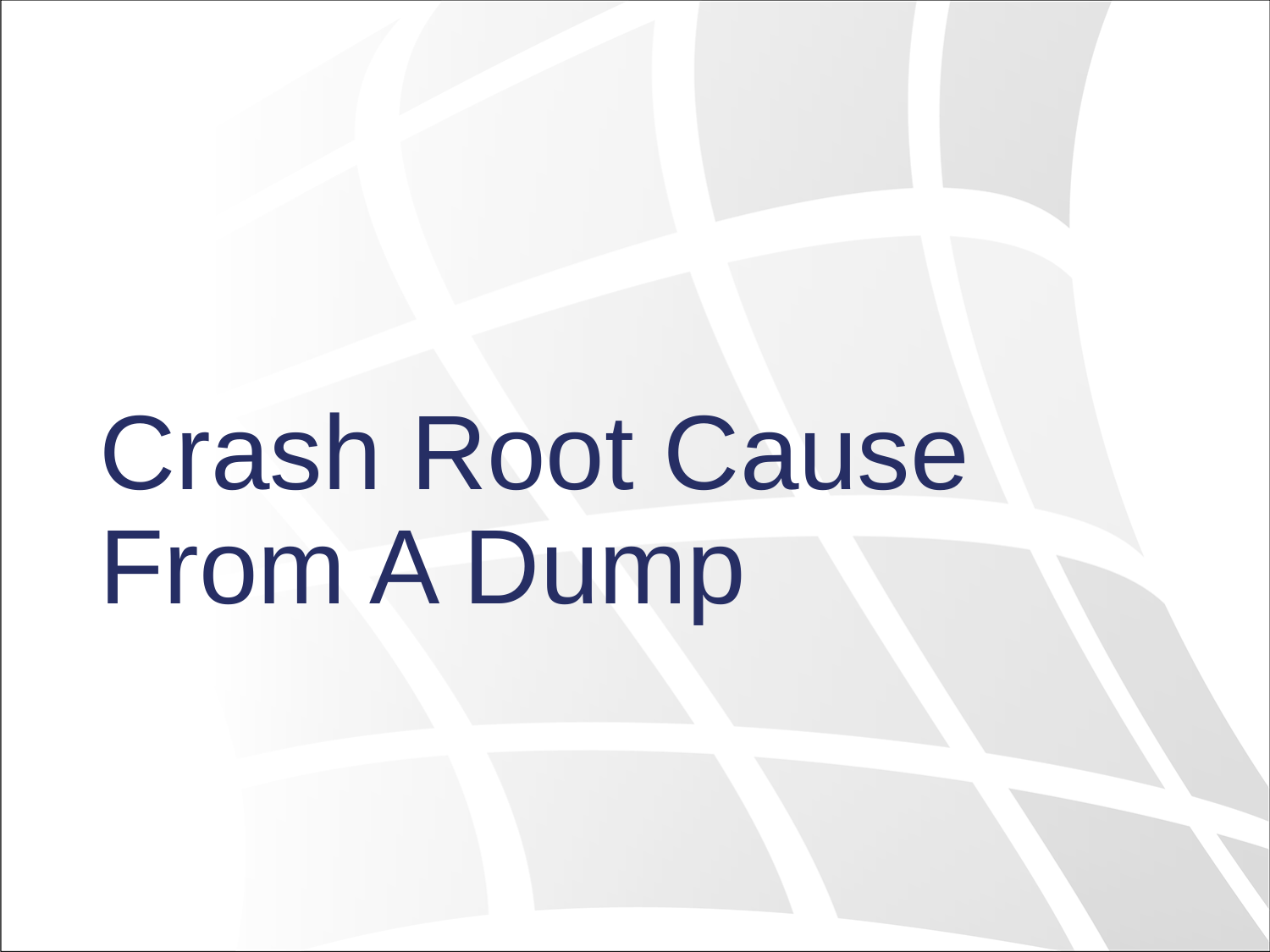

# Crash Root Cause From A Dump